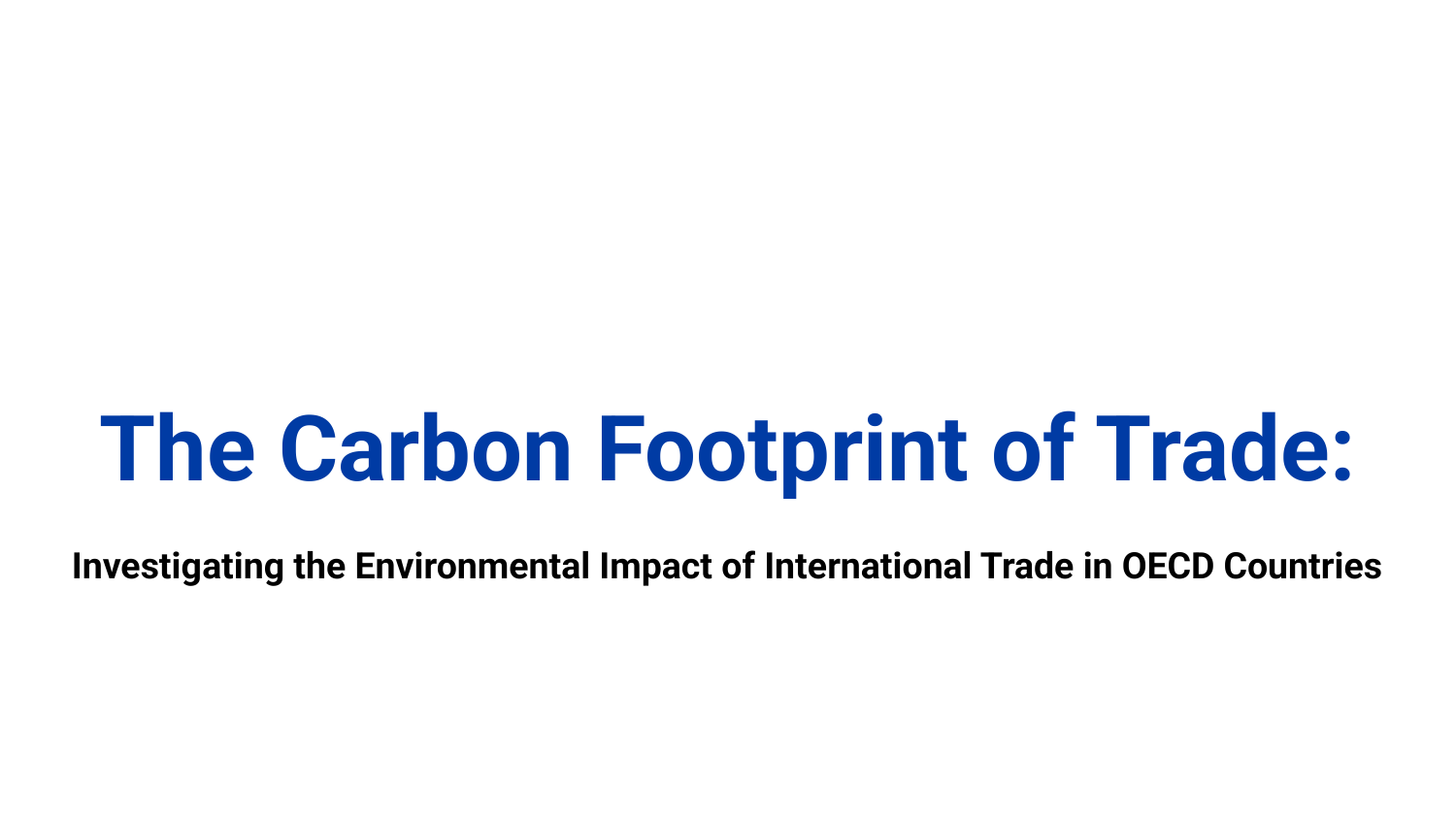

# The Carbon Footprint of Trade: Investigating the Environmental Impact of International Trade in OECD Countries